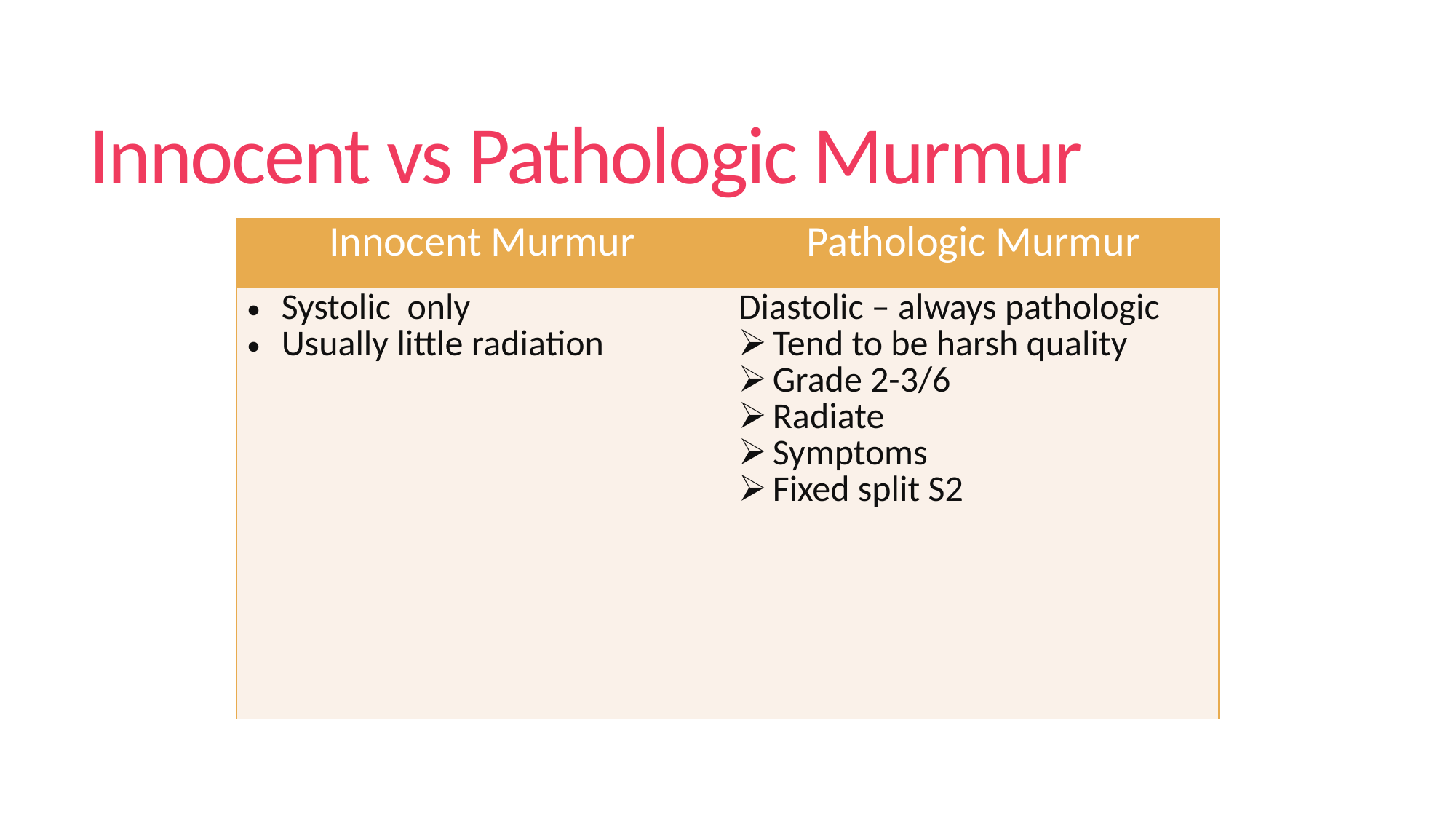

# Innocent vs Pathologic Murmur
| Innocent Murmur | Pathologic Murmur |
| --- | --- |
| Systolic only Usually little radiation | Diastolic – always pathologic Tend to be harsh quality Grade 2-3/6 Radiate Symptoms Fixed split S2 |